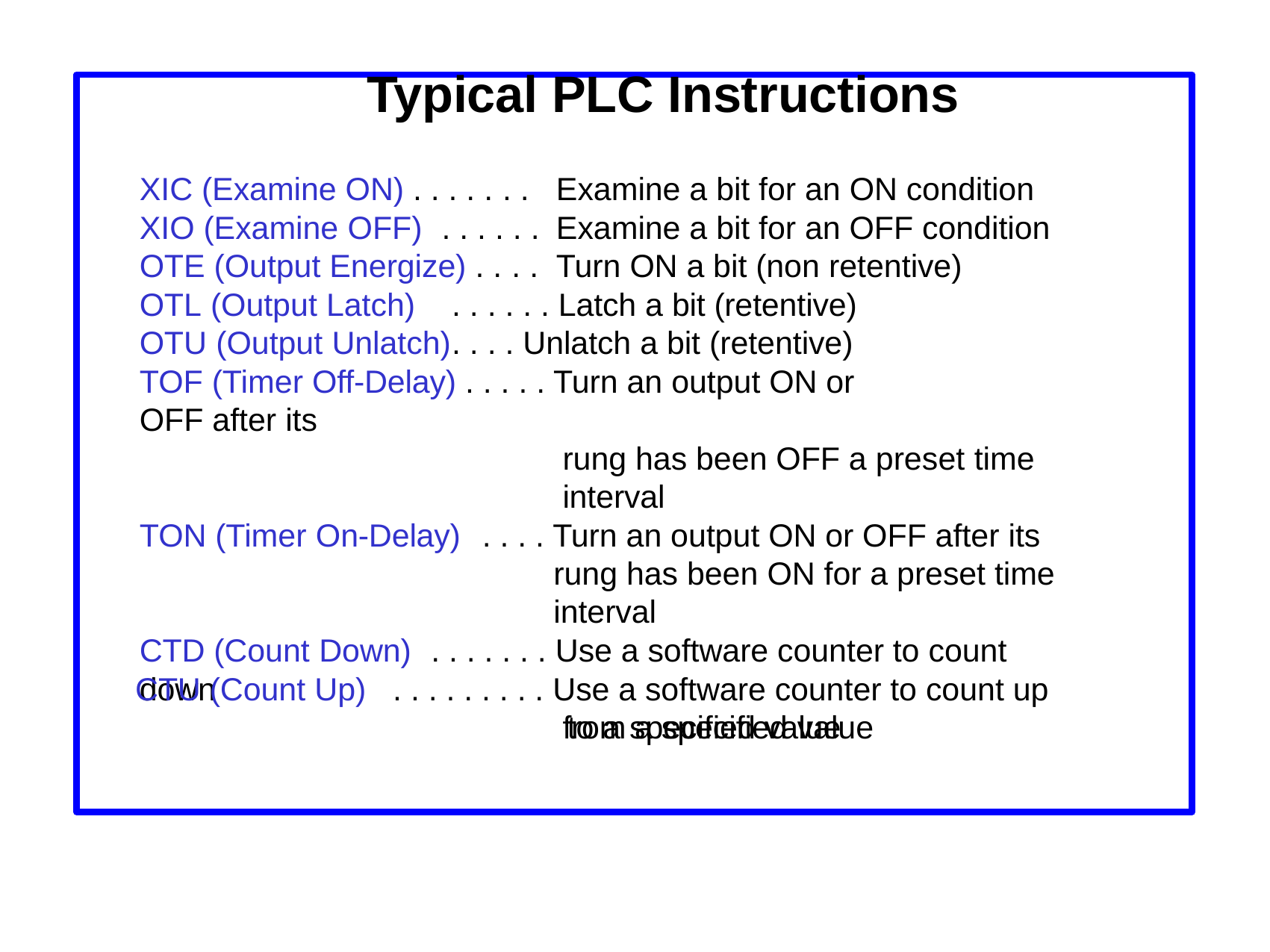

# Typical PLC Instructions
XIC (Examine ON) . . . . . . .	Examine a bit for an ON condition  XIO (Examine OFF)	. . . . . .	Examine a bit for an OFF condition  OTE (Output Energize) . . . .	Turn ON a bit (non retentive)
OTL (Output Latch)	. . . . . . Latch a bit (retentive)  OTU (Output Unlatch)	. . . . Unlatch a bit (retentive)
TOF (Timer Off-Delay) . . . . . Turn an output ON or OFF after its
rung has been OFF a preset time  interval
TON (Timer On-Delay)	. . . . Turn an output ON or OFF after its
rung has been ON for a preset time  interval
CTD (Count Down)	. . . . . . . Use a software counter to count down
from a specified value
CTU (Count Up)
. . . . . . . . . Use a software counter to count up  to a specified value